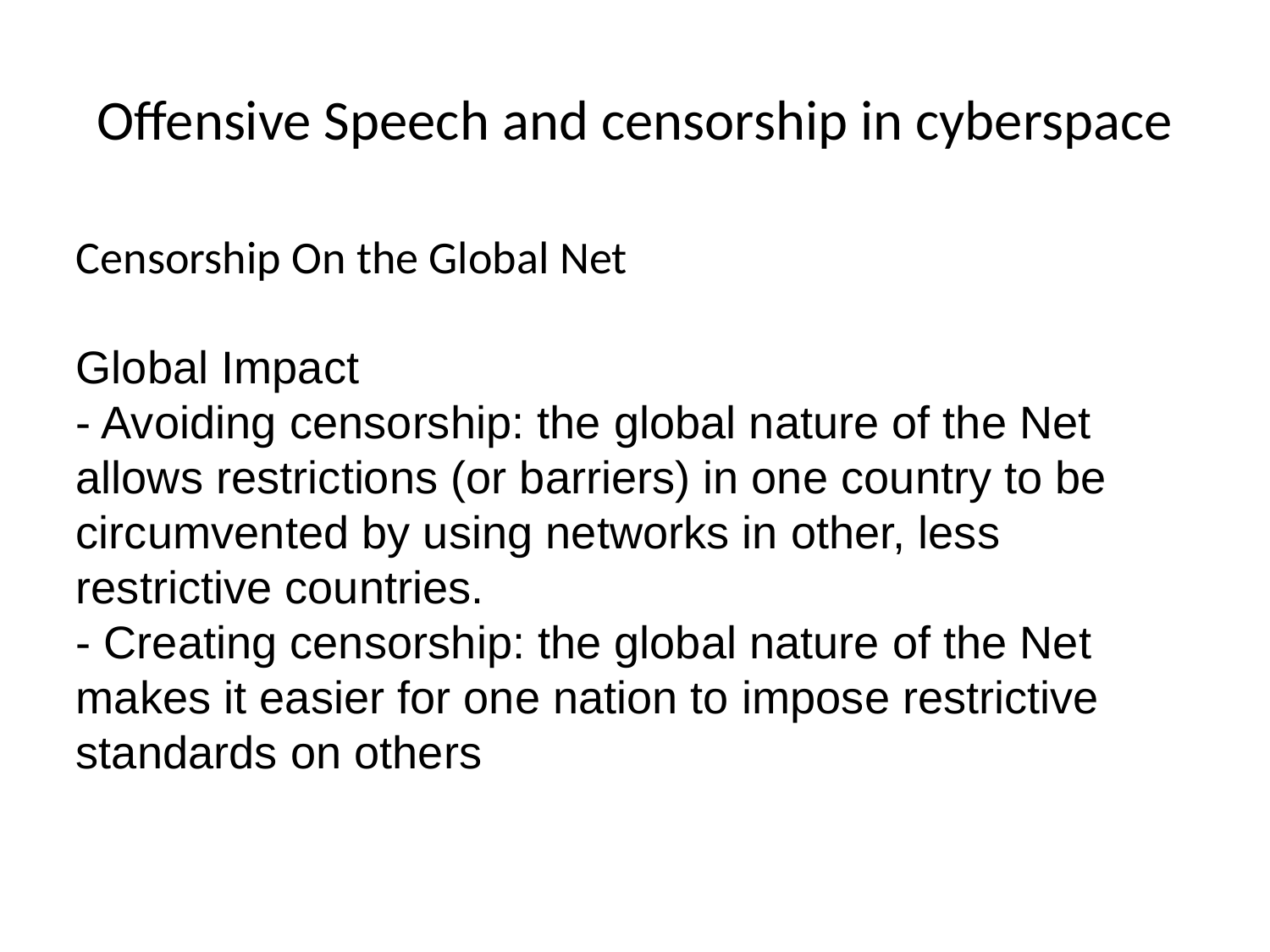

Offensive Speech and censorship in cyberspace
Censorship On the Global Net

Global Impact
- Avoiding censorship: the global nature of the Net allows restrictions (or barriers) in one country to be circumvented by using networks in other, less restrictive countries.
- Creating censorship: the global nature of the Net makes it easier for one nation to impose restrictive standards on others